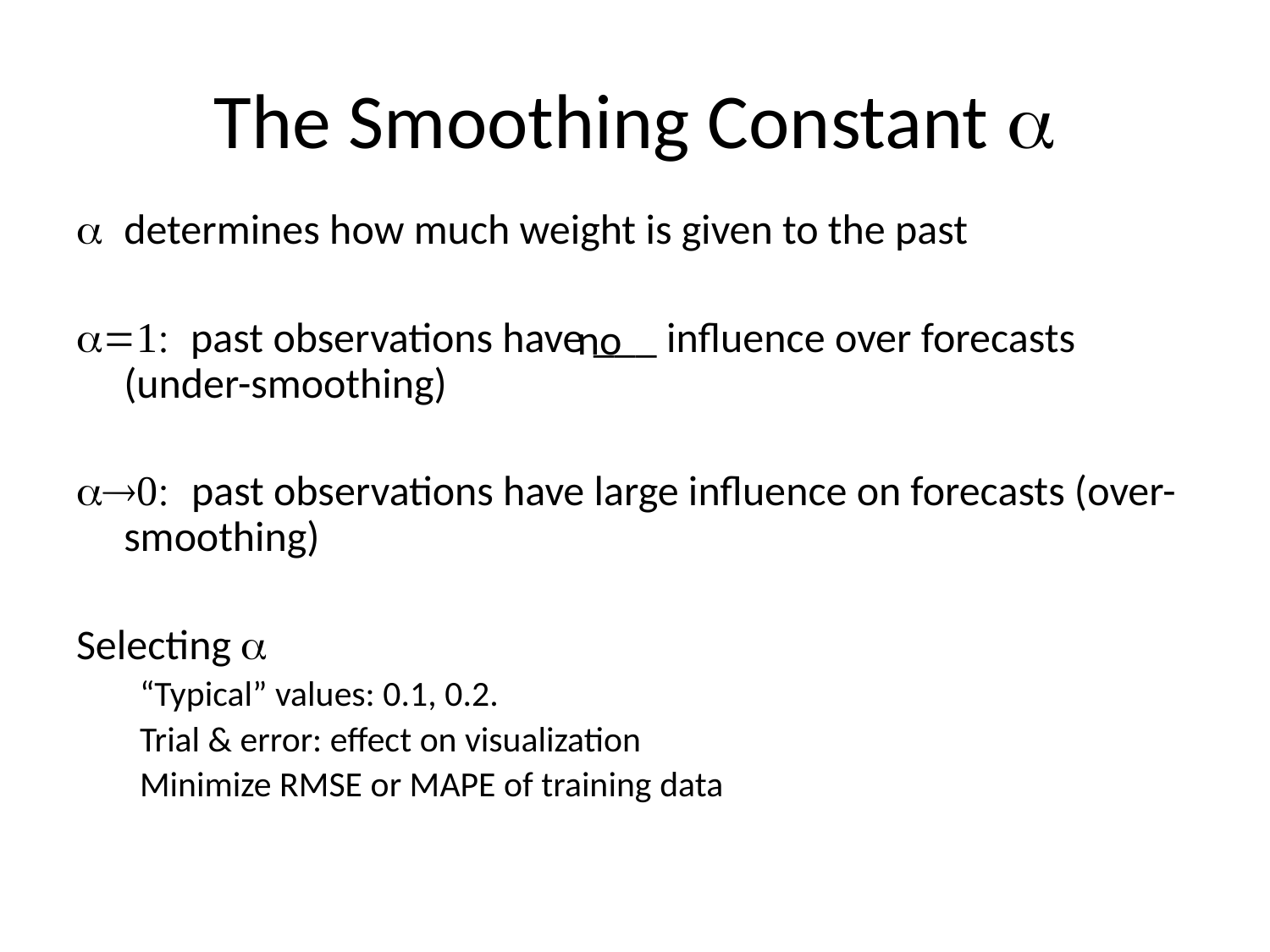

0
# The Smoothing Constant α
α determines how much weight is given to the past

α=1: past observations have ___ influence over forecasts (under-smoothing)

α→0: past observations have large influence on forecasts (over-smoothing)

Selecting α
“Typical” values: 0.1, 0.2.
Trial & error: effect on visualization
Minimize RMSE or MAPE of training data
no